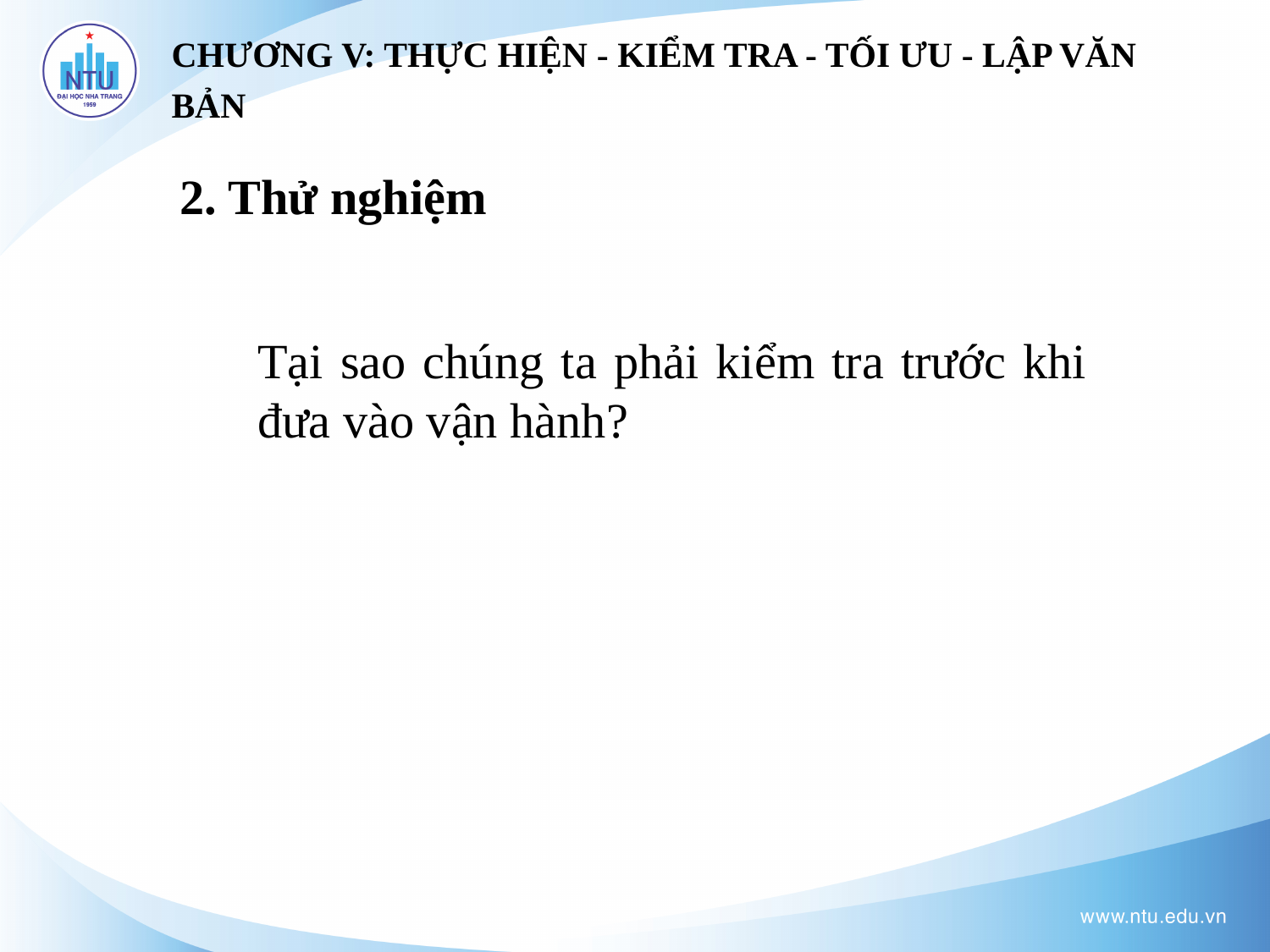

CHƯƠNG V: THỰC HIỆN - KIỂM TRA - TỐI ƯU - LẬP VĂN BẢN
2. Thử nghiệm
Tại sao chúng ta phải kiểm tra trước khi đưa vào vận hành?